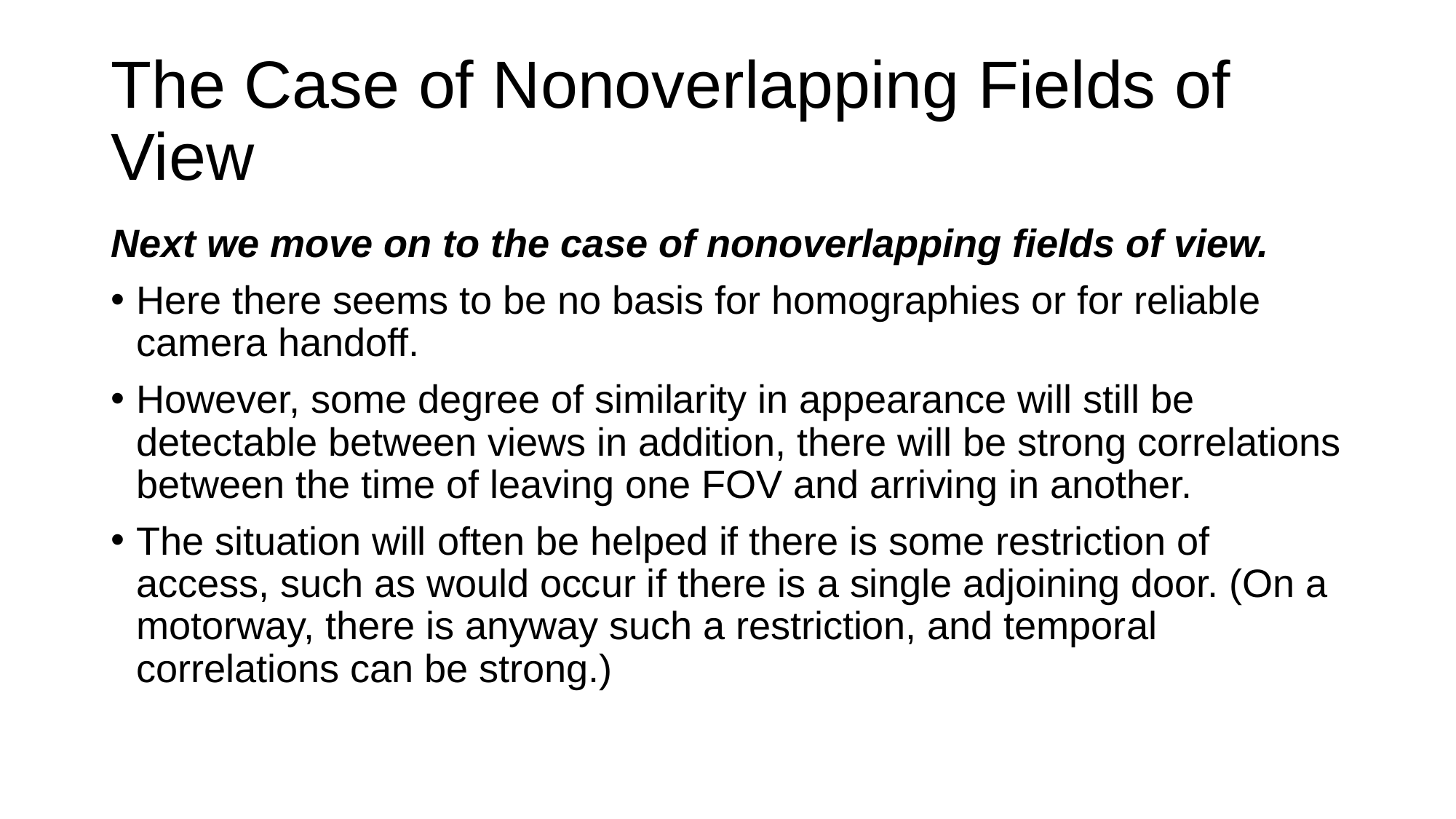

# The Case of Nonoverlapping Fields of View
Next we move on to the case of nonoverlapping fields of view.
Here there seems to be no basis for homographies or for reliable camera handoff.
However, some degree of similarity in appearance will still be detectable between views in addition, there will be strong correlations between the time of leaving one FOV and arriving in another.
The situation will often be helped if there is some restriction of access, such as would occur if there is a single adjoining door. (On a motorway, there is anyway such a restriction, and temporal correlations can be strong.)